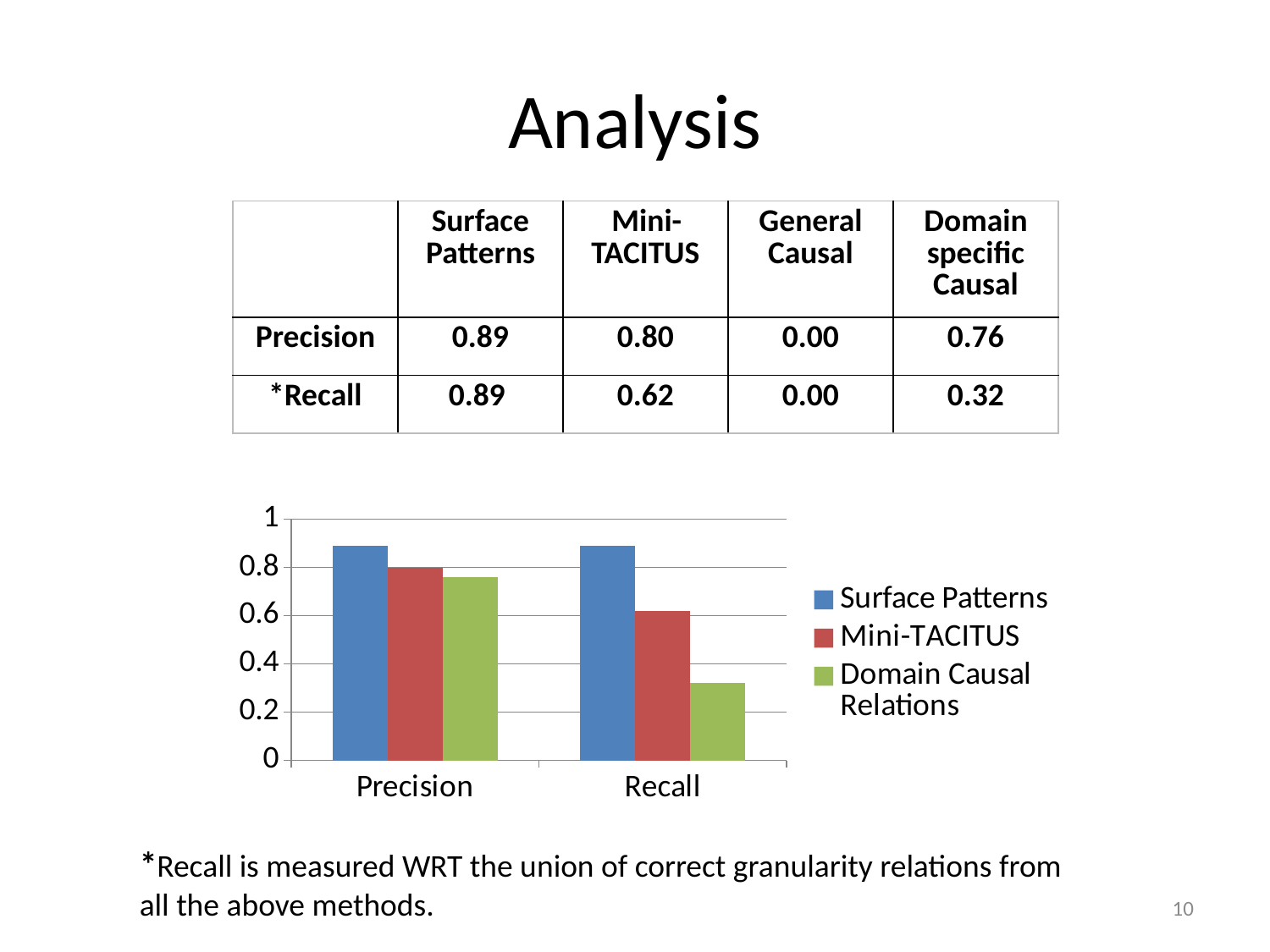

# Analysis
|  | Surface Patterns | Mini-TACITUS | General Causal | Domain specific Causal |
| --- | --- | --- | --- | --- |
| Precision | 0.89 | 0.80 | 0.00 | 0.76 |
| \*Recall | 0.89 | 0.62 | 0.00 | 0.32 |

### Chart

| Category | Surface Patterns | Mini-TACITUS | Domain Causal Relations |
|---|---|---|---|
| Precision | 0.8900000000000007 | 0.8 | 0.7600000000000008 |
| Recall | 0.8900000000000007 | 0.6200000000000007 | 0.3200000000000004 |
*Recall is measured WRT the union of correct granularity relations from all the above methods.
10